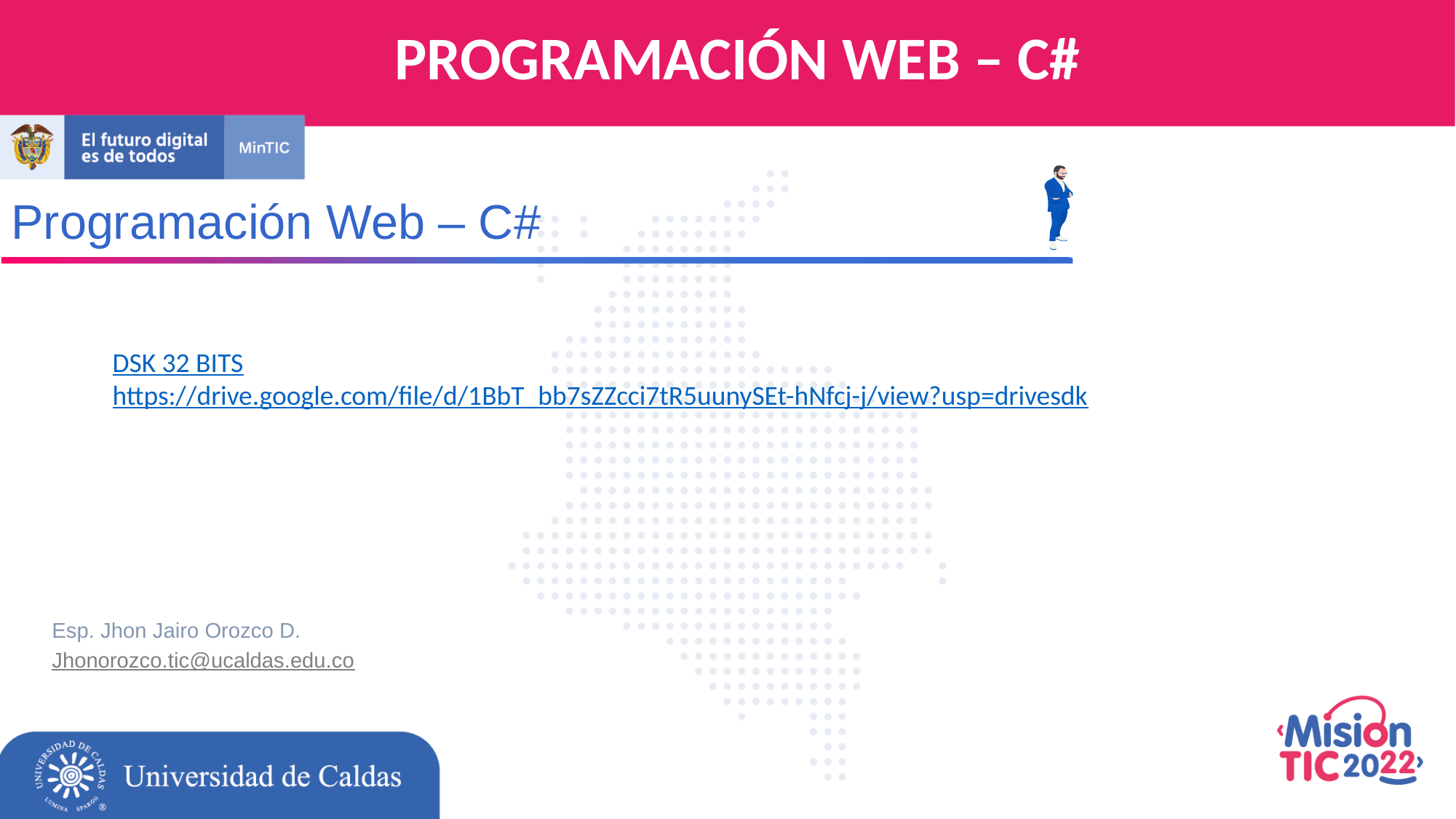

PROGRAMACIÓN WEB – C#

Programación Web – C#

DSK 32 BITS
https://drive.google.com/file/d/1BbT_bb7sZZcci7tR5uunySEt-hNfcj-j/view?usp=drivesdk
Esp. Jhon Jairo Orozco D.
Jhonorozco.tic@ucaldas.edu.co